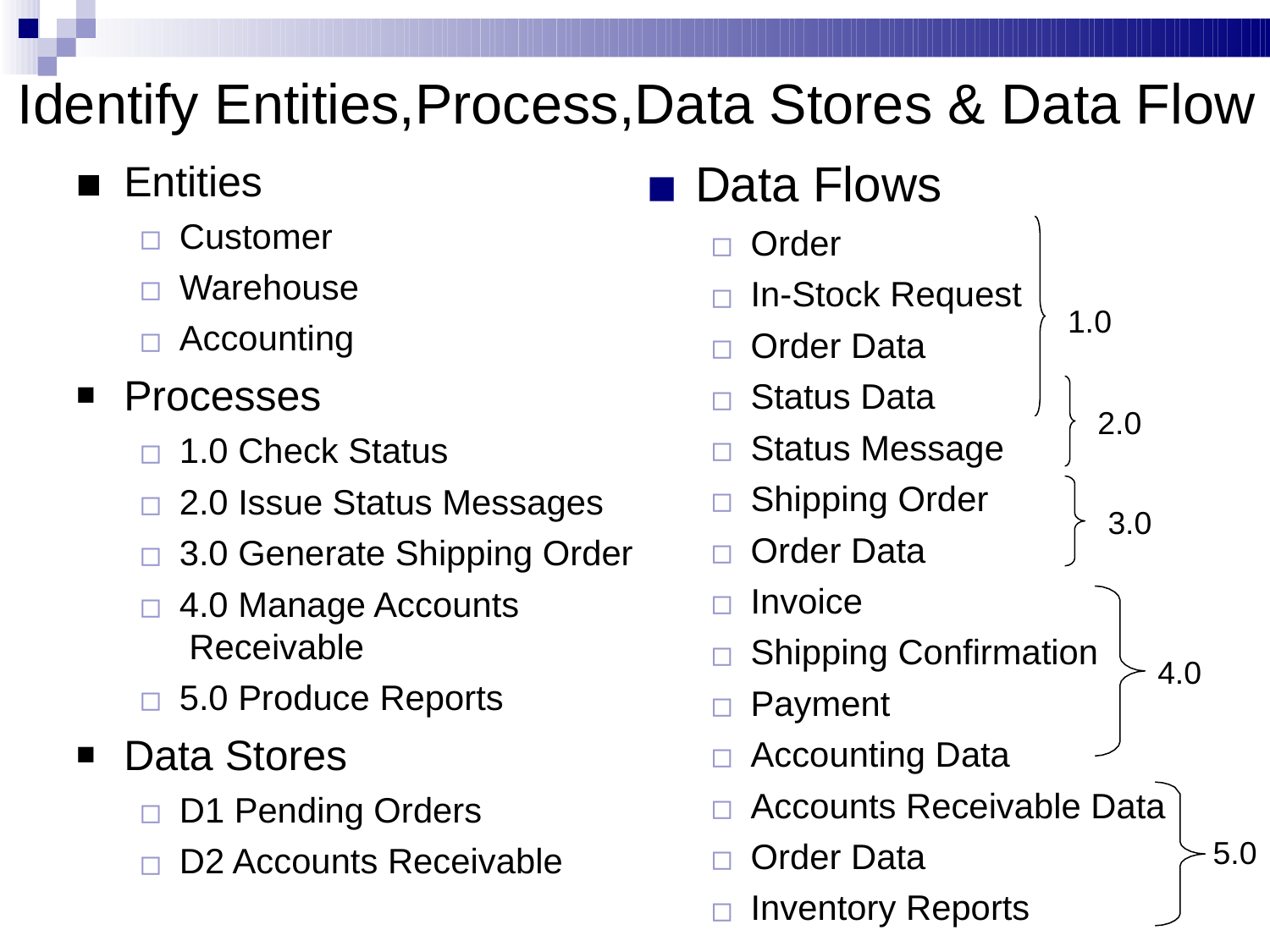

# Identify Entities,Process,Data Stores & Data Flow
Data Flows
Order
In-Stock Request
Order Data
Status Data
Status Message
Shipping Order
Order Data
Invoice
Entities
Customer
Warehouse
Accounting
Processes
1.0 Check Status
2.0 Issue Status Messages
3.0 Generate Shipping Order
4.0 Manage Accounts  Receivable
5.0 Produce Reports
Data Stores
D1 Pending Orders
D2 Accounts Receivable

1.0
■

2.0

3.0

Shipping Confirmation
Payment
Accounting Data
4.0
■
Accounts Receivable Data
Order Data
Inventory Reports

5.0